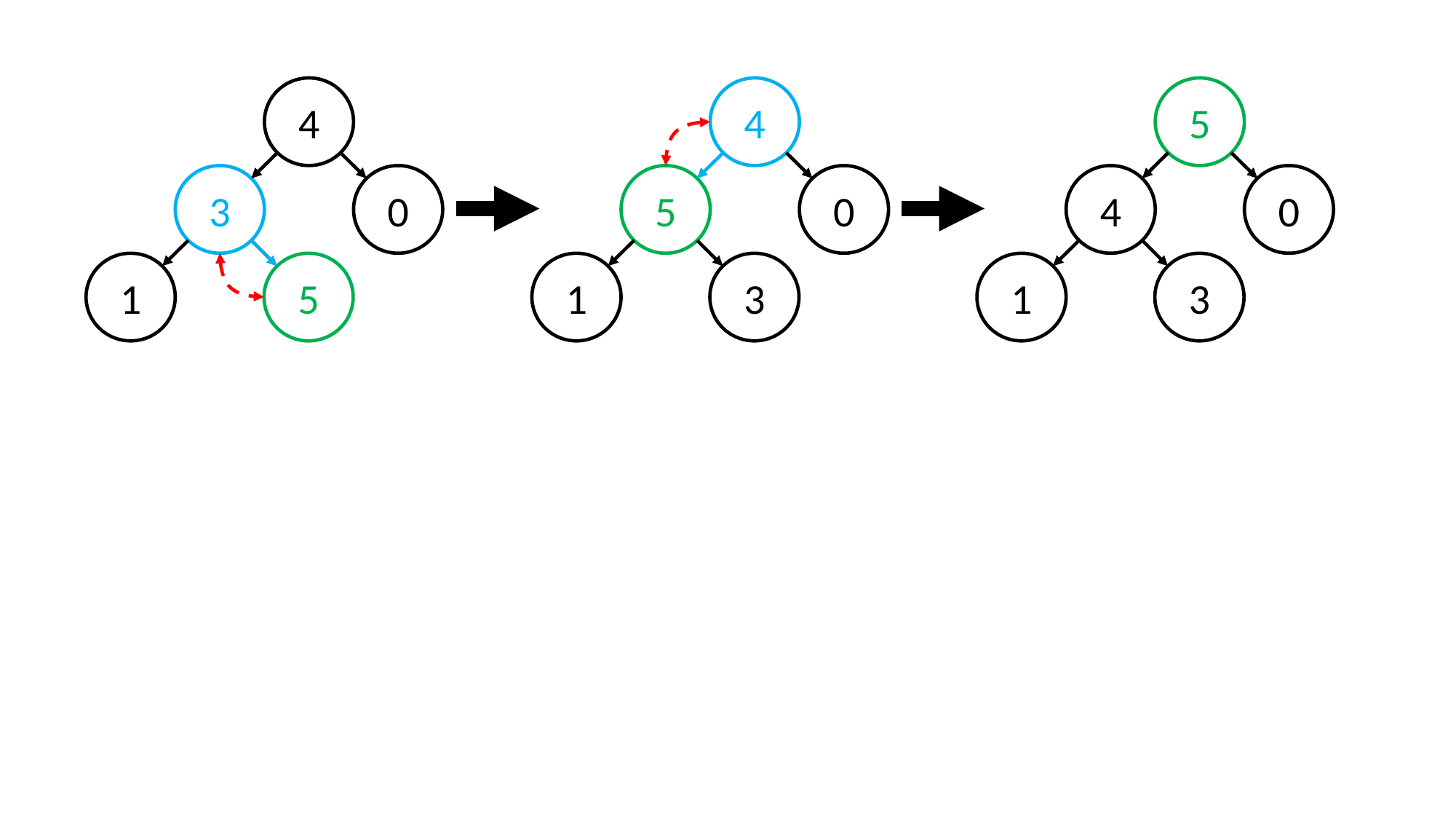

4
4
5
3
0
5
0
4
0
1
5
1
3
1
3